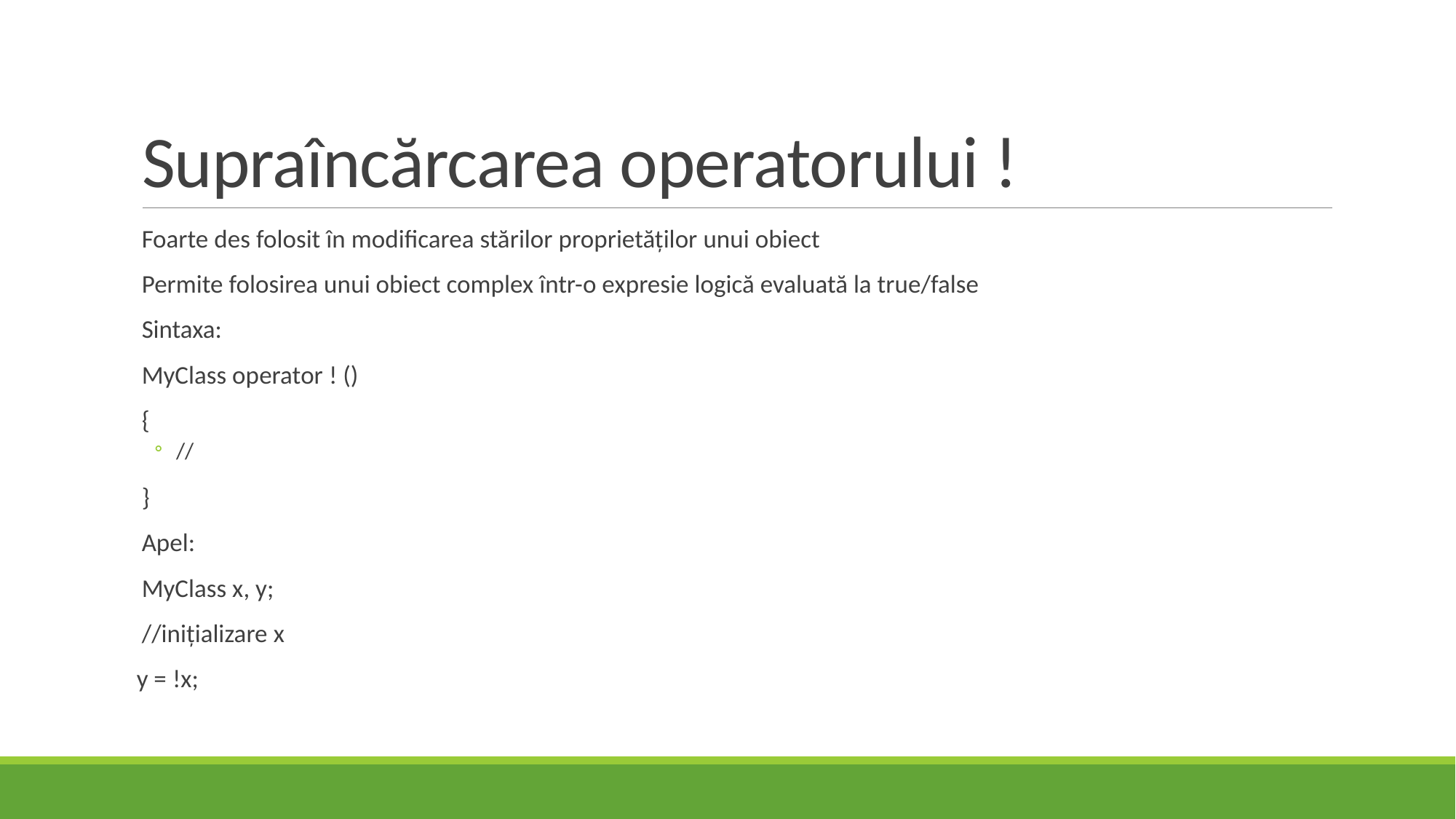

# Supraîncărcarea operatorului !
Foarte des folosit în modificarea stărilor proprietăților unui obiect
Permite folosirea unui obiect complex într-o expresie logică evaluată la true/false
Sintaxa:
MyClass operator ! ()
{
//
}
Apel:
MyClass x, y;
//inițializare x
 y = !x;